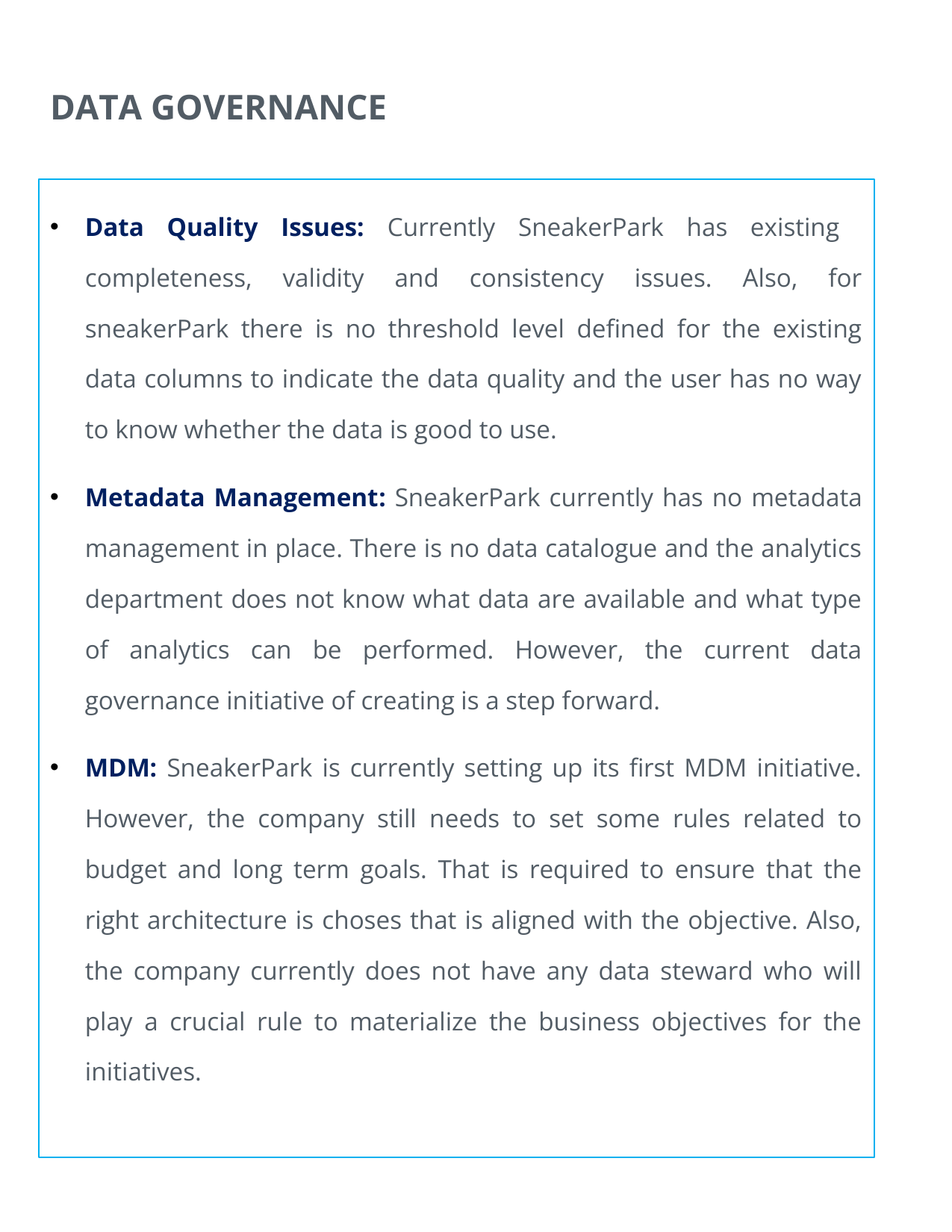

DATA GOVERNANCE
Data Quality Issues: Currently SneakerPark has existing  completeness, validity and consistency issues. Also, for sneakerPark there is no threshold level defined for the existing data columns to indicate the data quality and the user has no way to know whether the data is good to use.
Metadata Management: SneakerPark currently has no metadata management in place. There is no data catalogue and the analytics department does not know what data are available and what type of analytics can be performed. However, the current data governance initiative of creating is a step forward.
MDM: SneakerPark is currently setting up its first MDM initiative. However, the company still needs to set some rules related to budget and long term goals. That is required to ensure that the right architecture is choses that is aligned with the objective. Also, the company currently does not have any data steward who will play a crucial rule to materialize the business objectives for the initiatives.